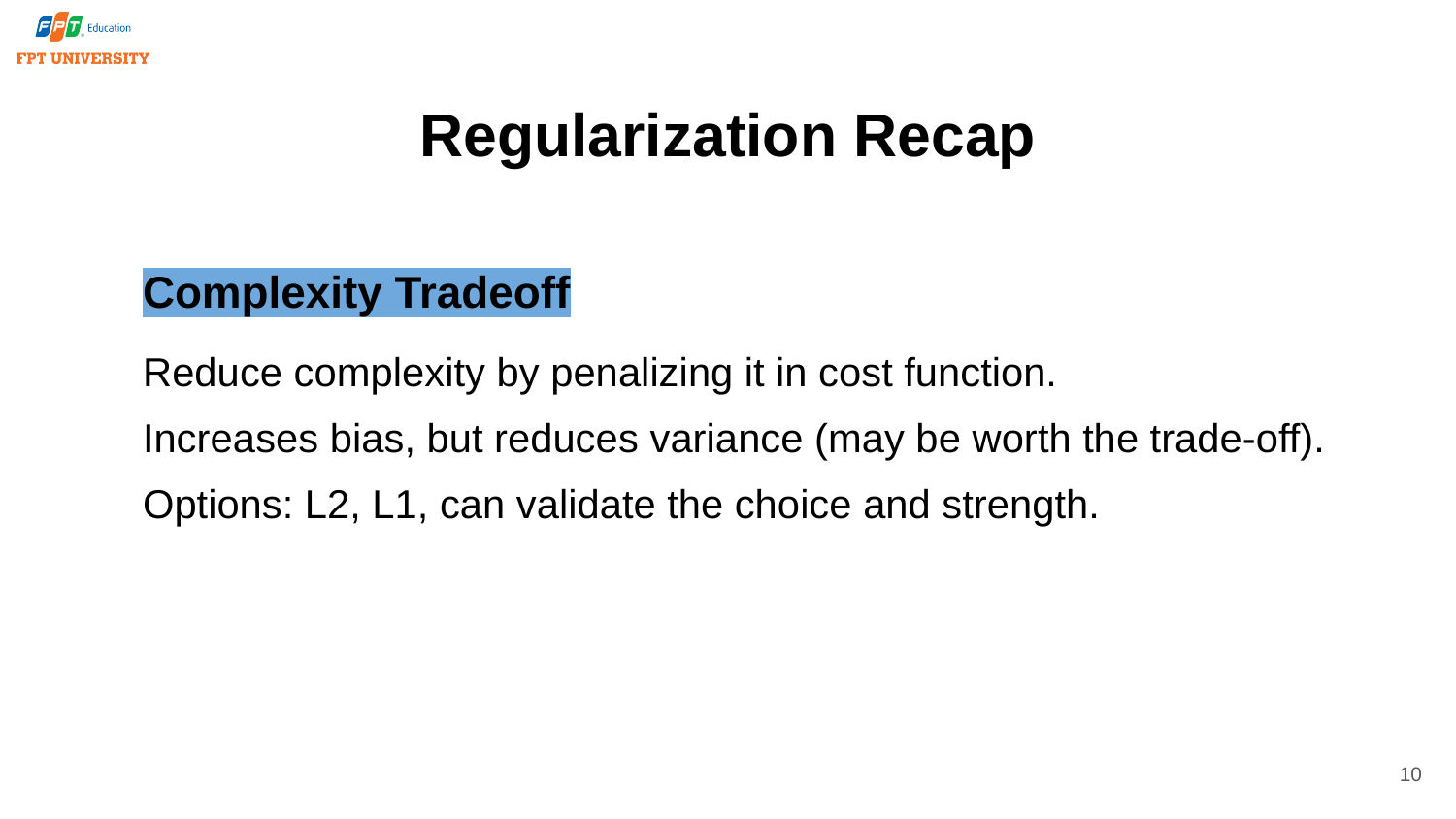

# Regularization Recap
Complexity Tradeoff

Reduce complexity by penalizing it in cost function.
Increases bias, but reduces variance (may be worth the trade-off).
Options: L2, L1, can validate the choice and strength.
10